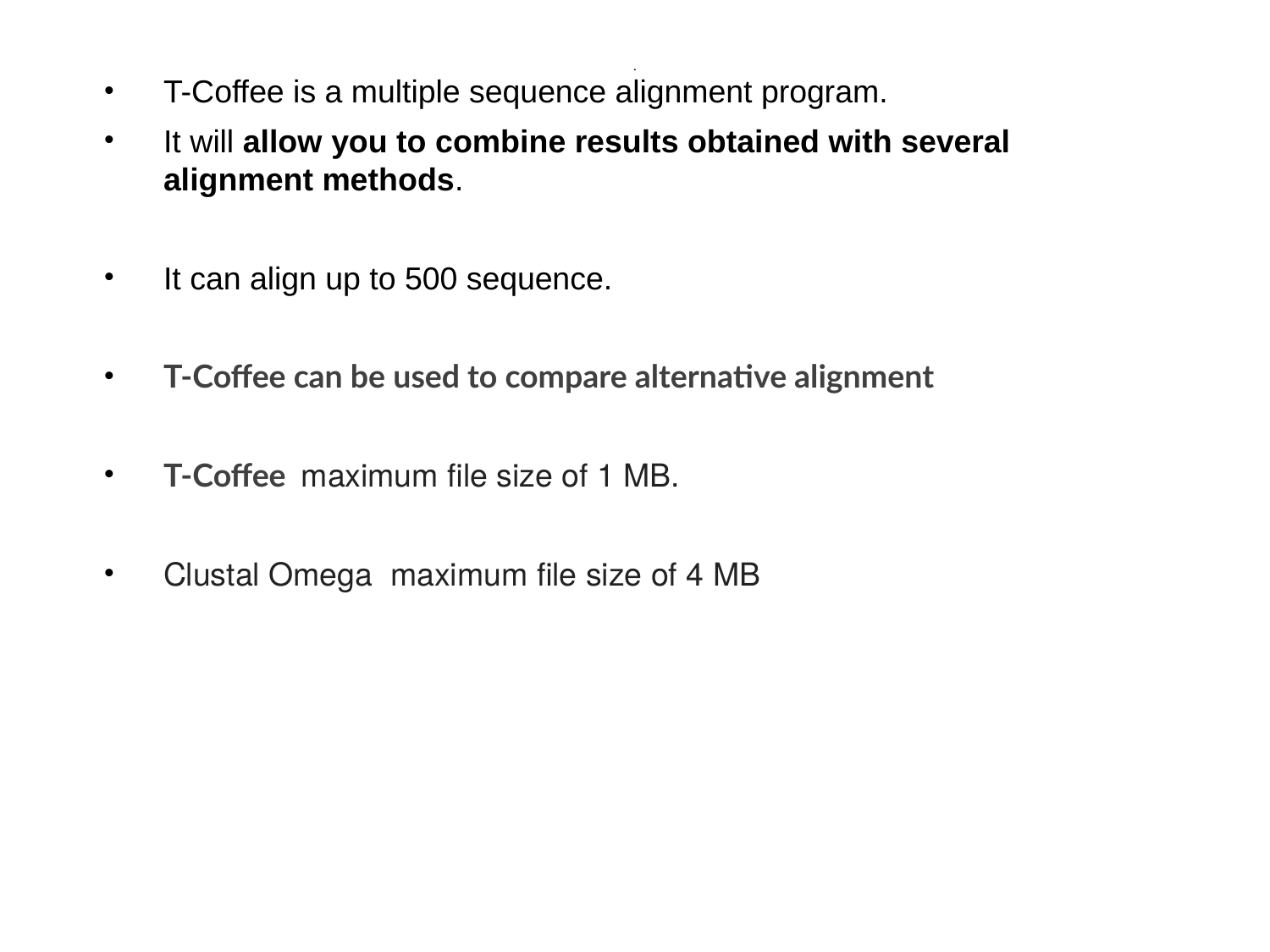

# .
T-Coffee is a multiple sequence alignment program.
It will allow you to combine results obtained with several alignment methods.

It can align up to 500 sequence.

T-Coffee can be used to compare alternative alignment

T-Coffee  maximum file size of 1 MB.

Clustal Omega  maximum file size of 4 MB